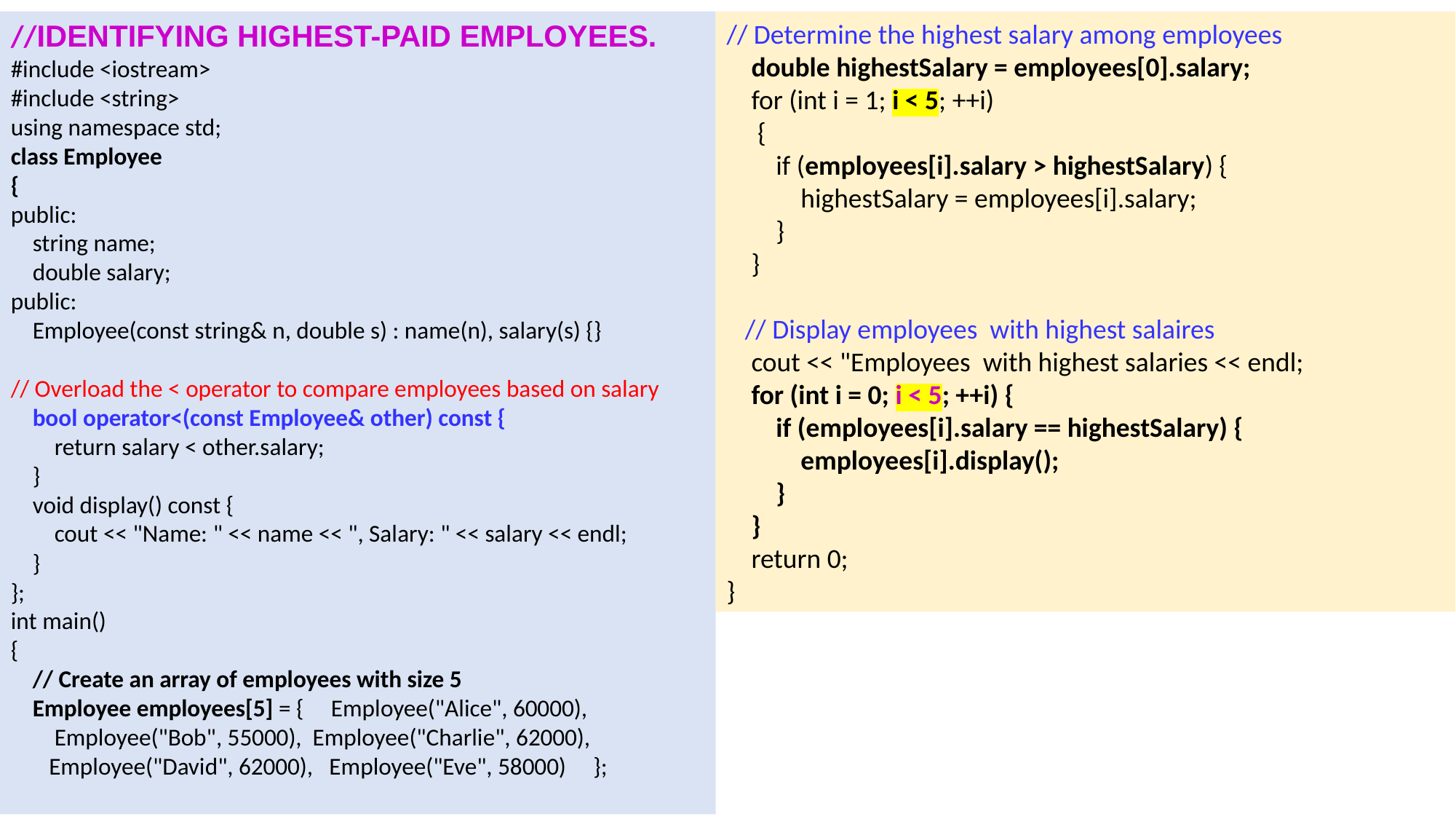

//IDENTIFYING HIGHEST-PAID EMPLOYEES.
#include <iostream>
#include <string>
using namespace std;
class Employee
{
public:
    string name;
    double salary;
public:
    Employee(const string& n, double s) : name(n), salary(s) {}

// Overload the < operator to compare employees based on salary
    bool operator<(const Employee& other) const {
        return salary < other.salary;
    }
    void display() const {
        cout << "Name: " << name << ", Salary: " << salary << endl;
    }
};
int main()
{
    // Create an array of employees with size 5
    Employee employees[5] = {     Employee("Alice", 60000),
        Employee("Bob", 55000),  Employee("Charlie", 62000),
       Employee("David", 62000),   Employee("Eve", 58000)     };

// Determine the highest salary among employees
    double highestSalary = employees[0].salary;
    for (int i = 1; i < 5; ++i)
     {
        if (employees[i].salary > highestSalary) {
            highestSalary = employees[i].salary;
        }
    }

   // Display employees  with highest salaires
    cout << "Employees  with highest salaries << endl;
    for (int i = 0; i < 5; ++i) {
        if (employees[i].salary == highestSalary) {
            employees[i].display();
        }
    }
    return 0;
}